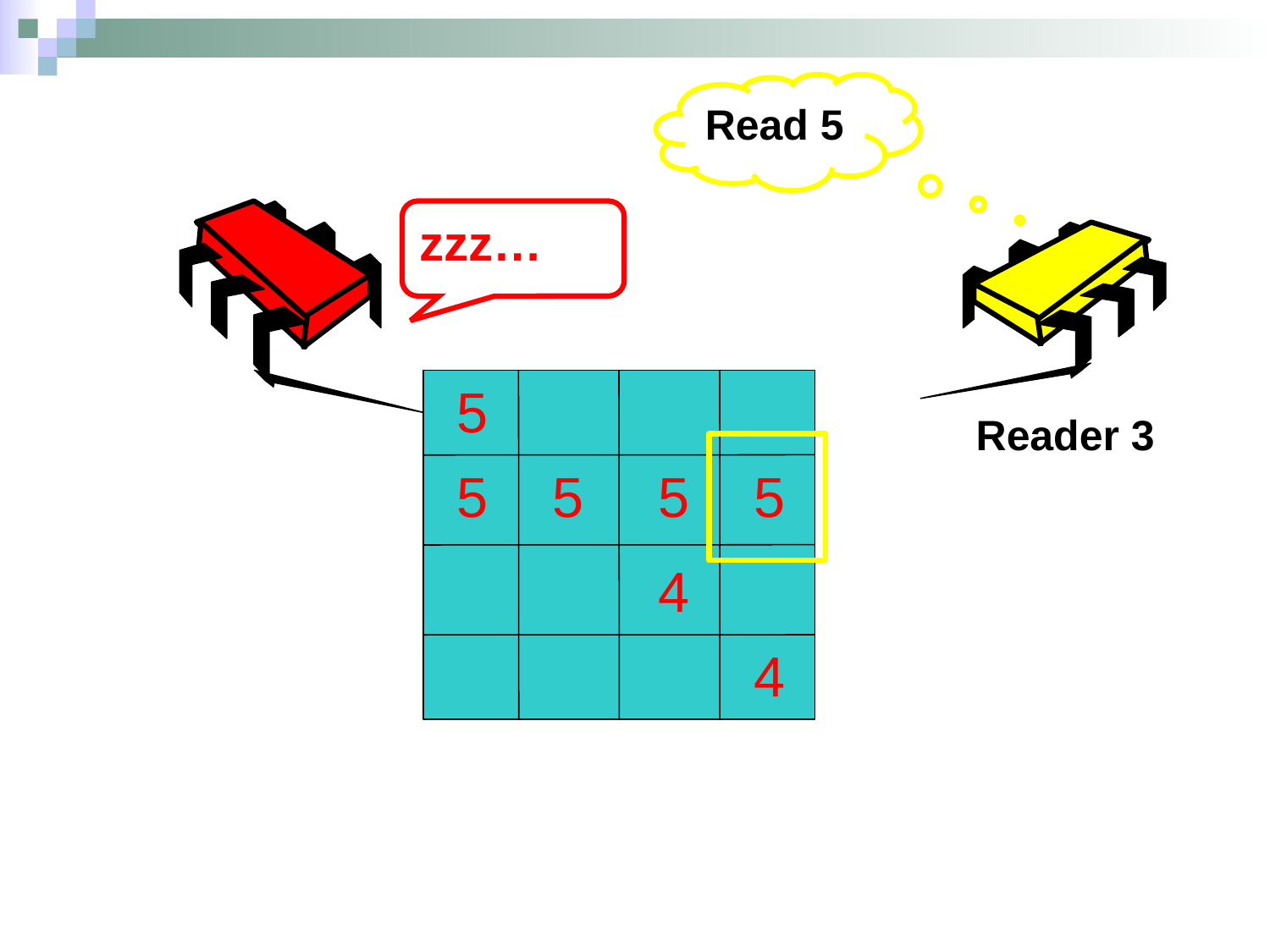

Read 5

zzz…

5

Reader 3

5
5
5
5

4

4